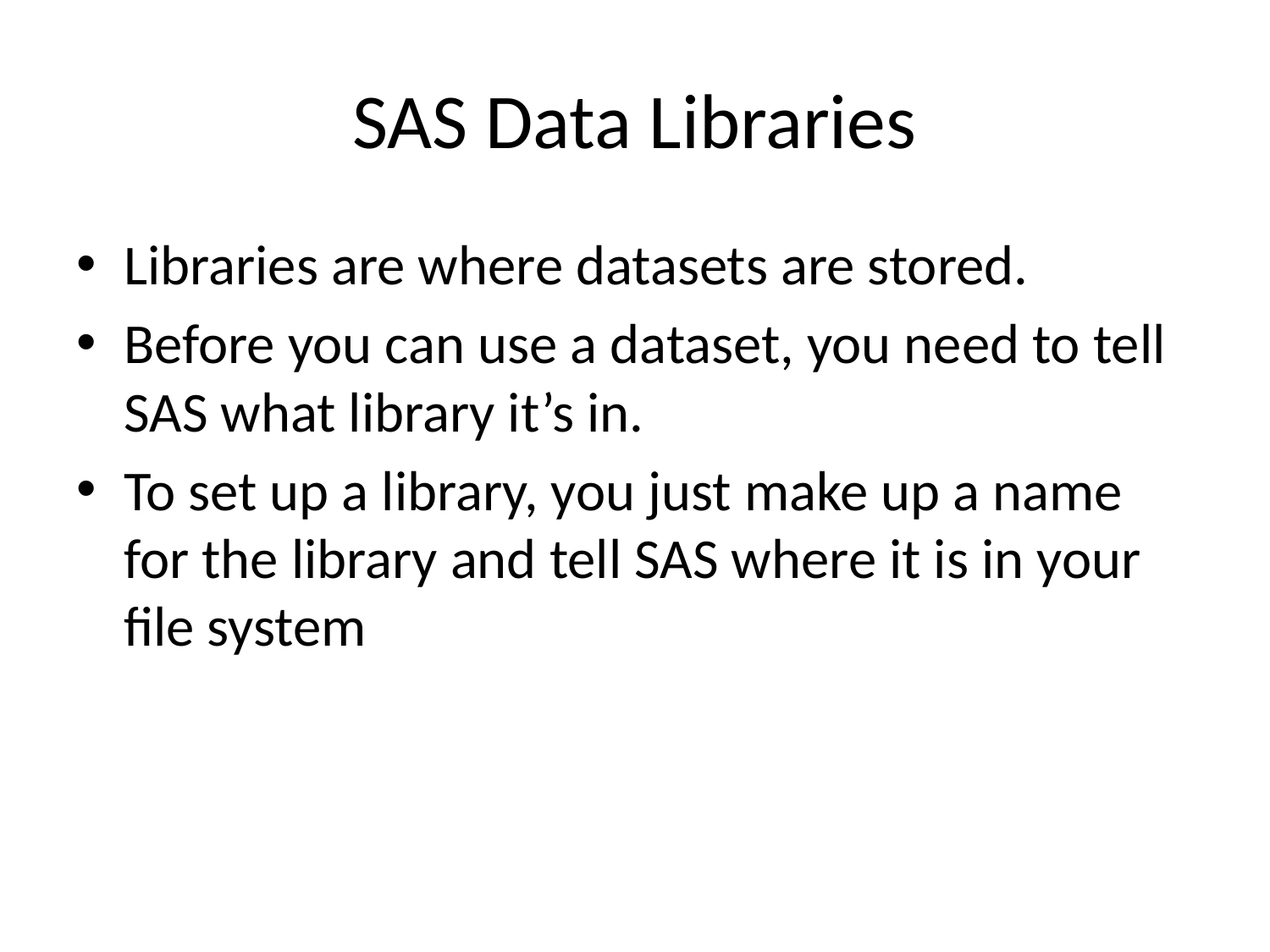

# SAS Data Libraries
Libraries are where datasets are stored.
Before you can use a dataset, you need to tell SAS what library it’s in.
To set up a library, you just make up a name for the library and tell SAS where it is in your file system